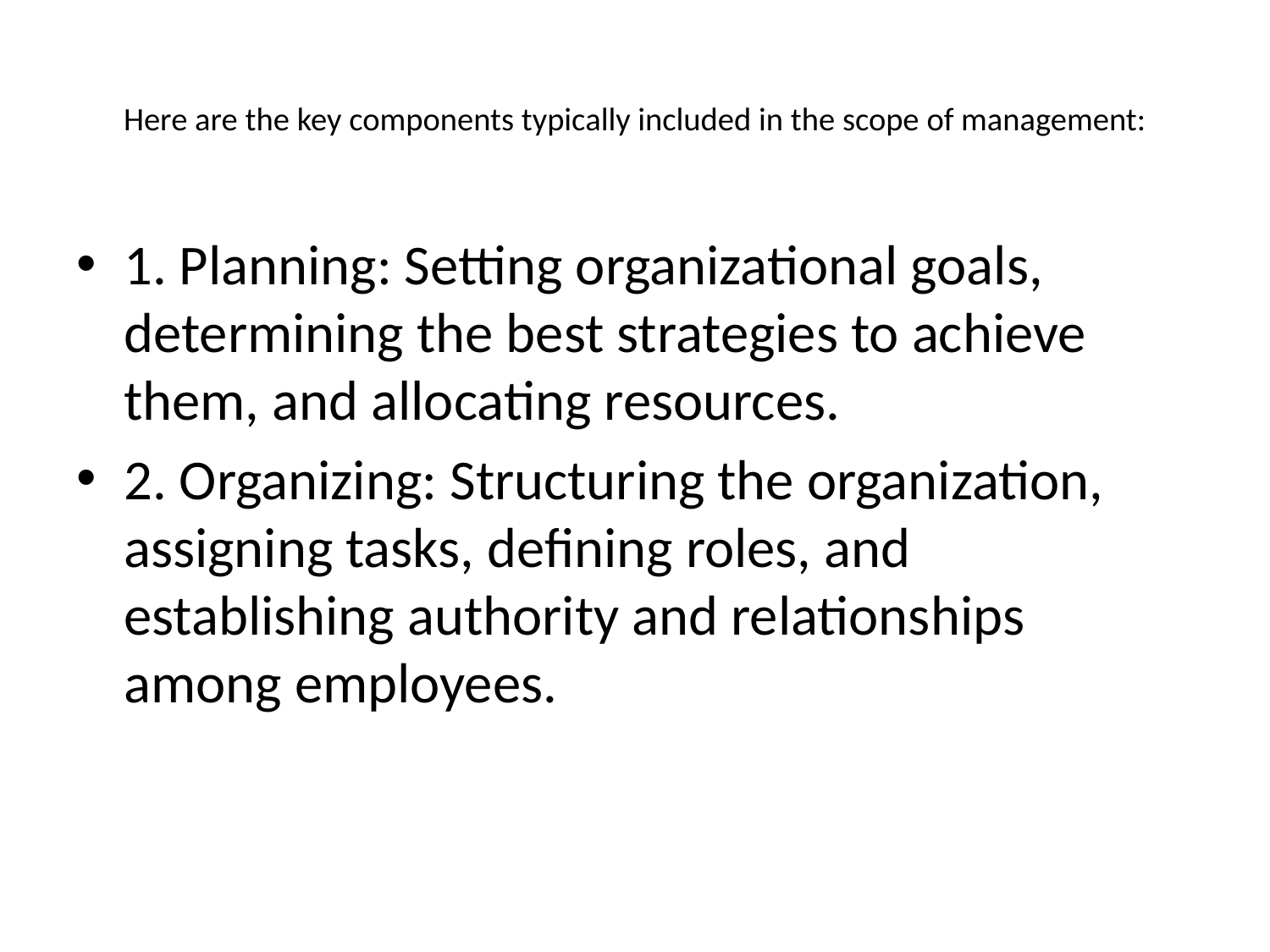

# Here are the key components typically included in the scope of management:
1. Planning: Setting organizational goals, determining the best strategies to achieve them, and allocating resources.
2. Organizing: Structuring the organization, assigning tasks, defining roles, and establishing authority and relationships among employees.